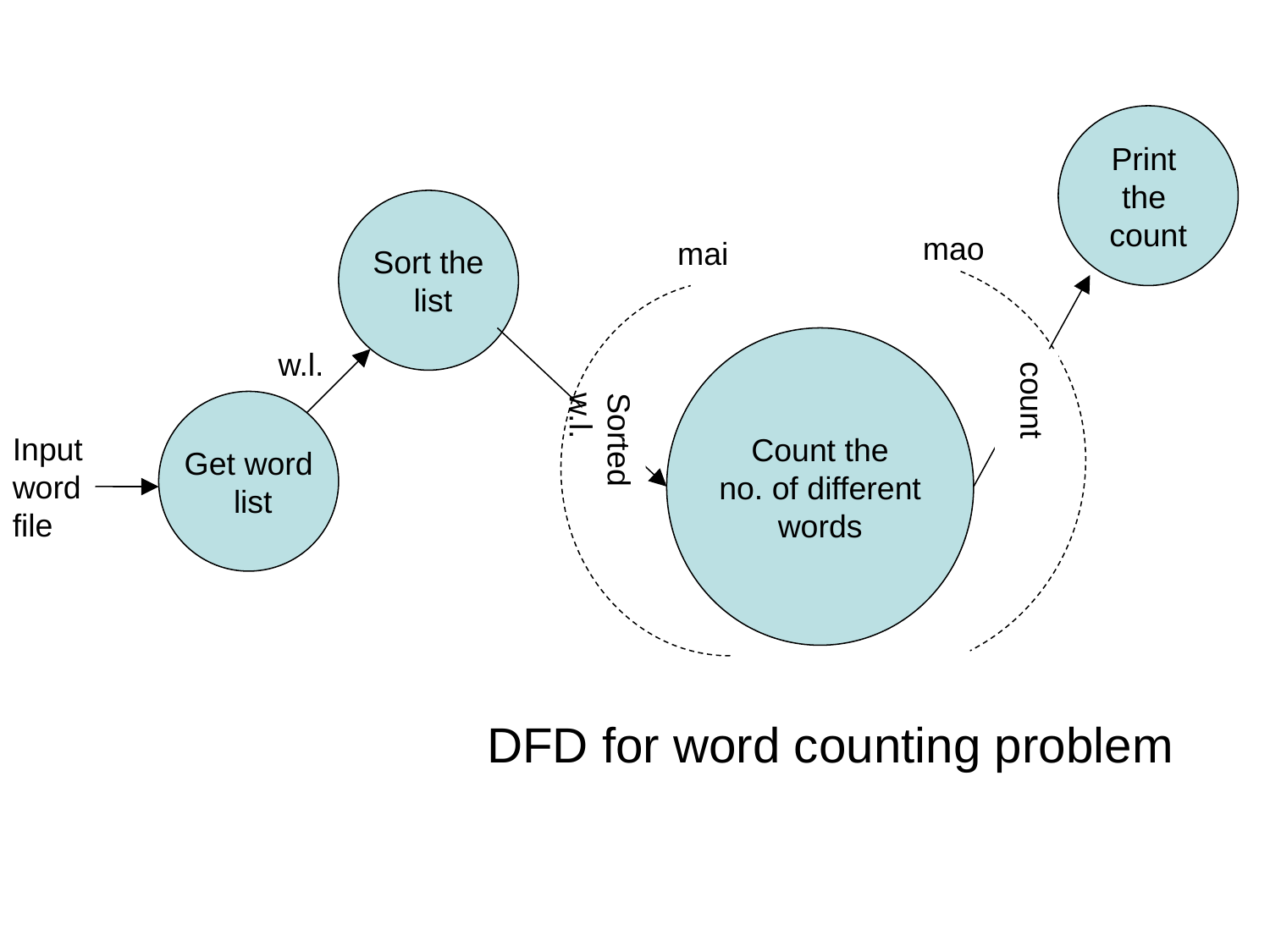

Print
the
count
Sort the
 list
mao
mai

Count the
no. of different
words
w.l.

count
Sorted w.l.
Get word
 list
Input
word
file

DFD for word counting problem